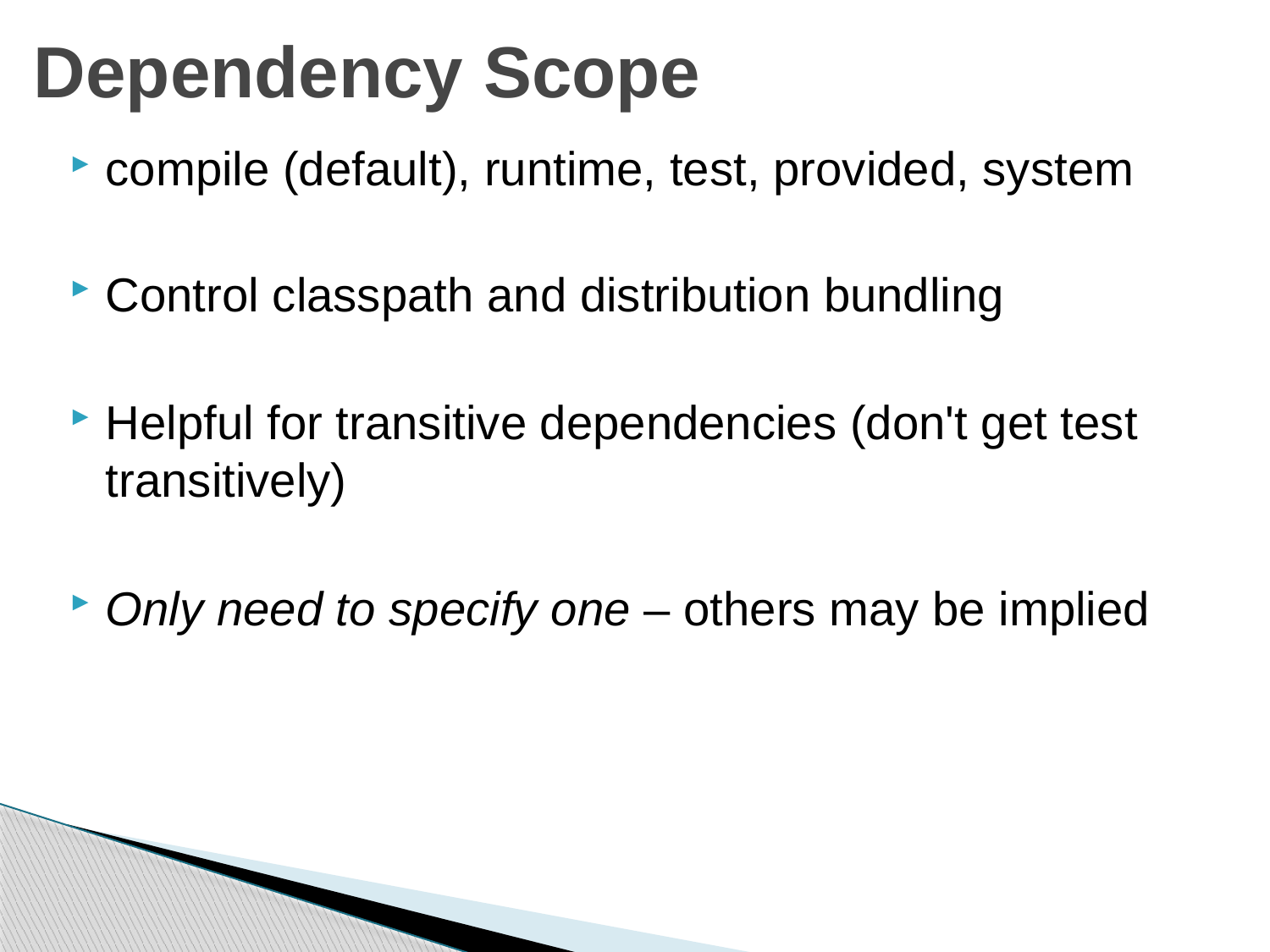

# Dependency Scope
compile (default), runtime, test, provided, system

Control classpath and distribution bundling

Helpful for transitive dependencies (don't get test transitively)

Only need to specify one – others may be implied